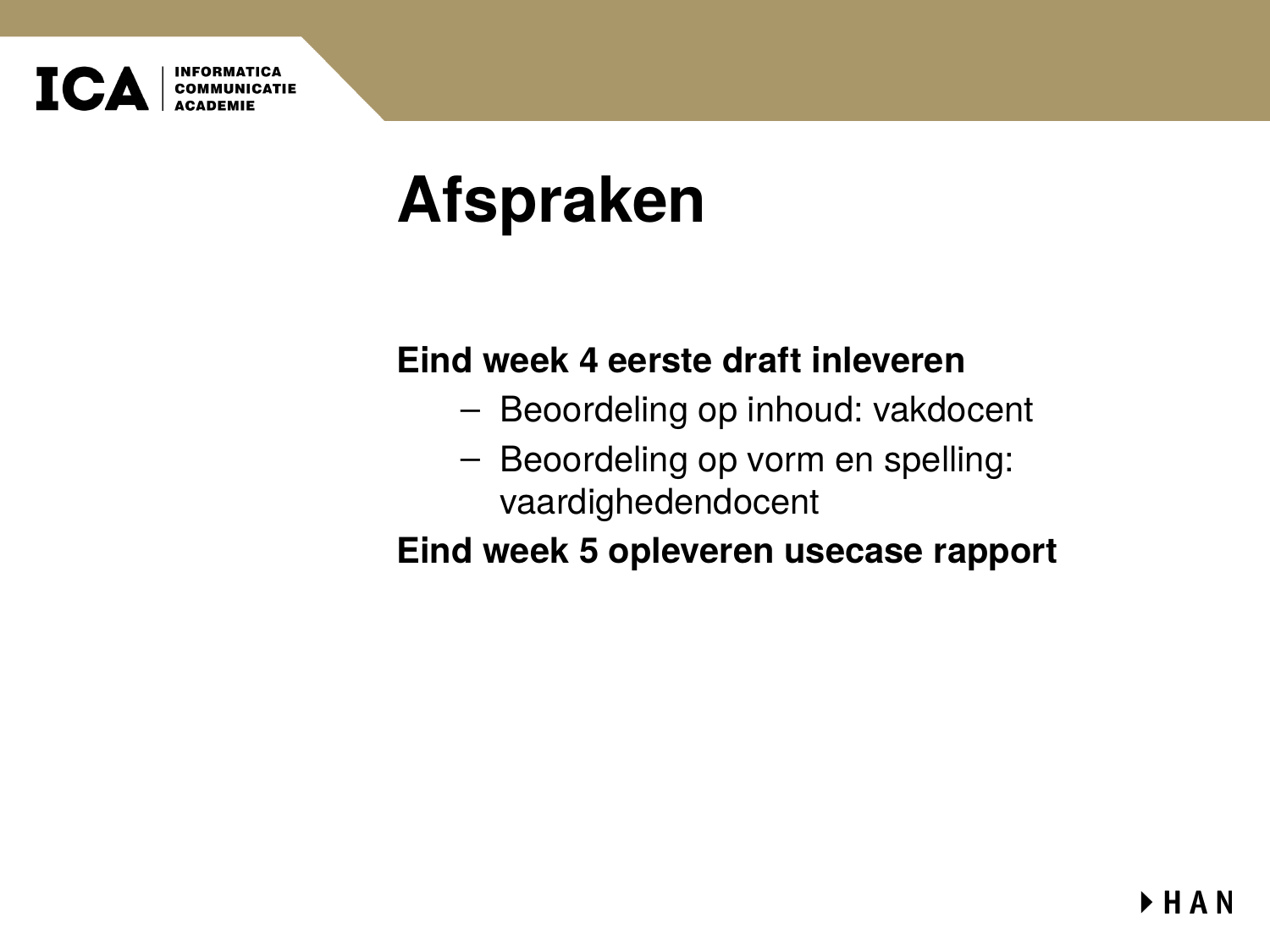

# Afspraken

Eind week 4 eerste draft inleveren
Beoordeling op inhoud: vakdocent
Beoordeling op vorm en spelling: vaardighedendocent
Eind week 5 opleveren usecase rapport